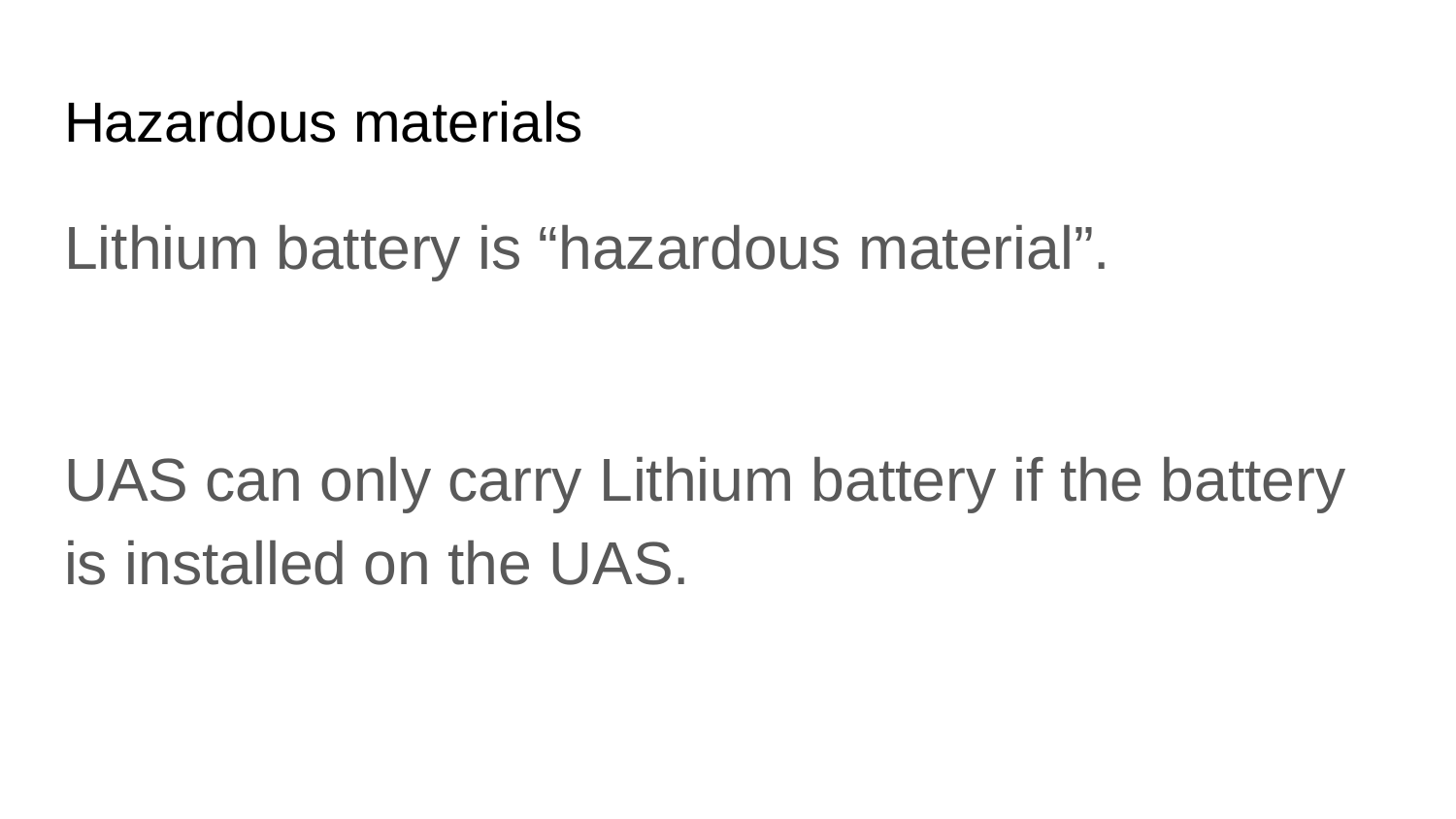

# Hazardous materials
Lithium battery is “hazardous material”.

UAS can only carry Lithium battery if the battery is installed on the UAS.